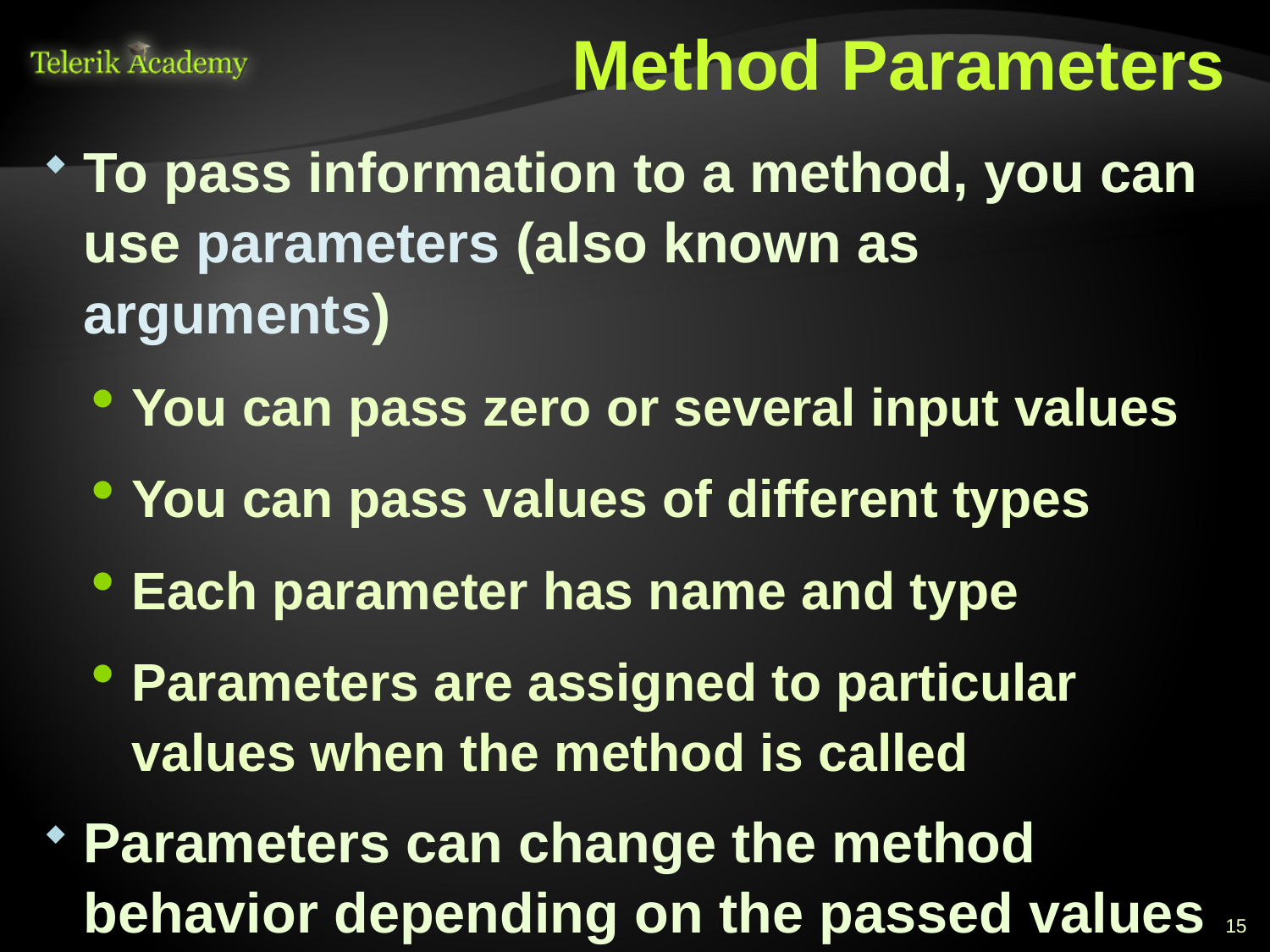

# Method Parameters
To pass information to a method, you can use parameters (also known as arguments)
You can pass zero or several input values
You can pass values of different types
Each parameter has name and type
Parameters are assigned to particular values when the method is called
Parameters can change the method behavior depending on the passed values
15